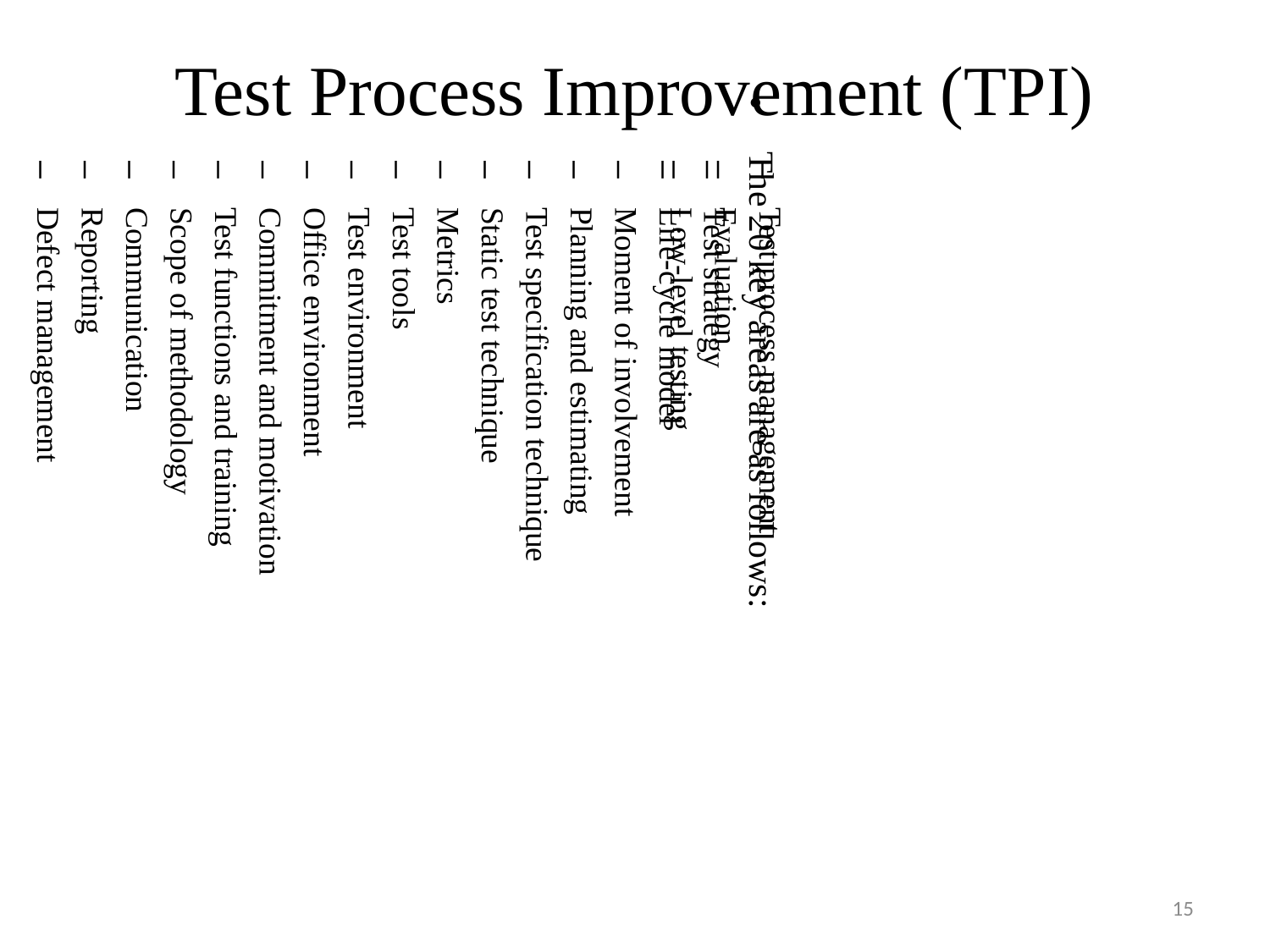

Test Process Improvement (TPI)
The 20 key areas are as follows:
Test strategy
Life-cycle model
Moment of involvement
Planning and estimating
Test specification technique
Static test technique
Metrics
Test tools
Test environment
Office environment
Commitment and motivation
Test functions and training
Scope of methodology
Communication
Reporting
Defect management

Test process management
Evaluation
Low-level testing
15